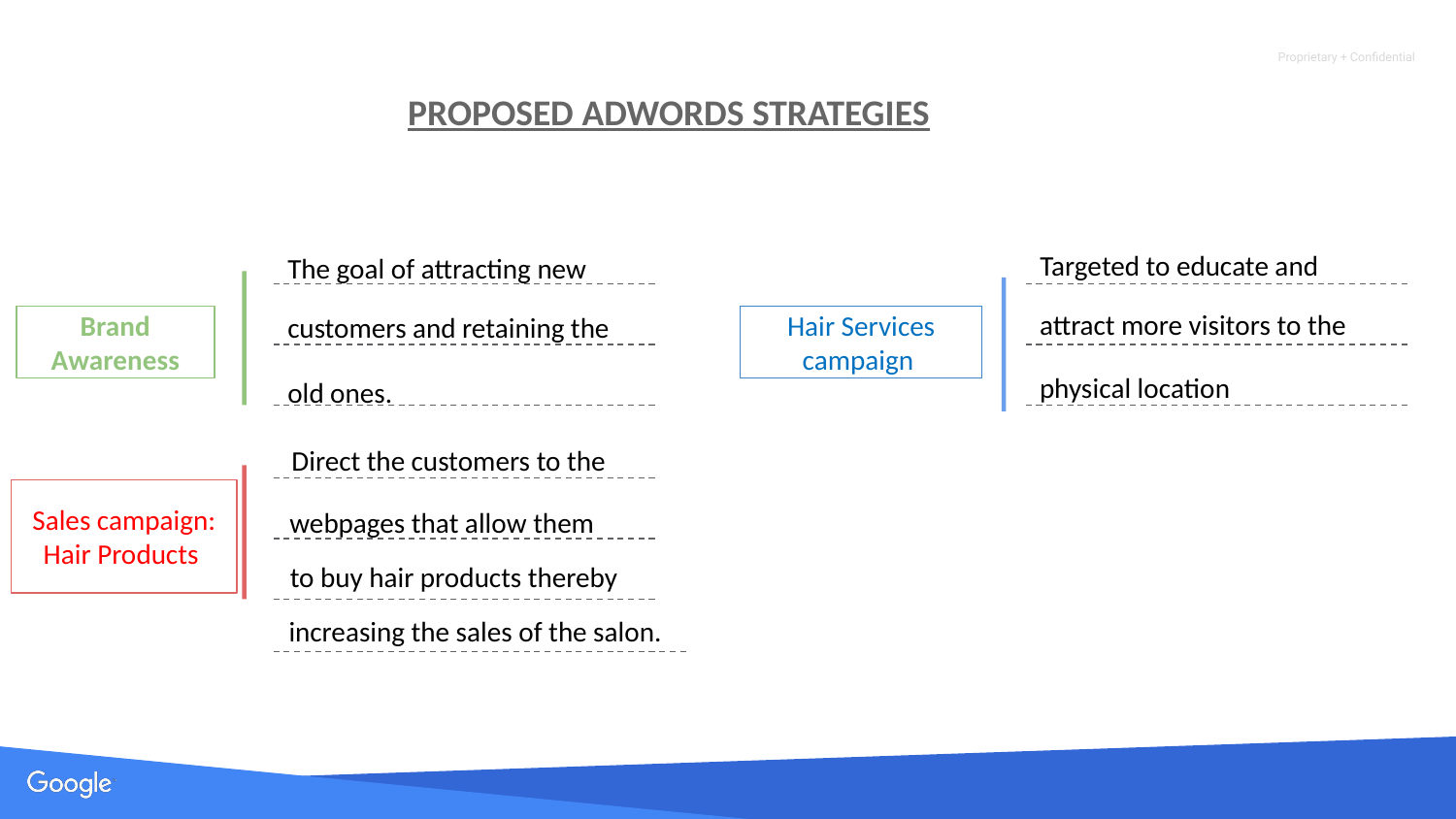

# Proposed AdWords Strategies
Targeted to educate and
The goal of attracting new

attract more visitors to the
customers and retaining the
Brand Awareness
Hair Services campaign
physical location
old ones.
Direct the customers to the

Sales campaign: Hair Products
webpages that allow them
to buy hair products thereby
increasing the sales of the salon.